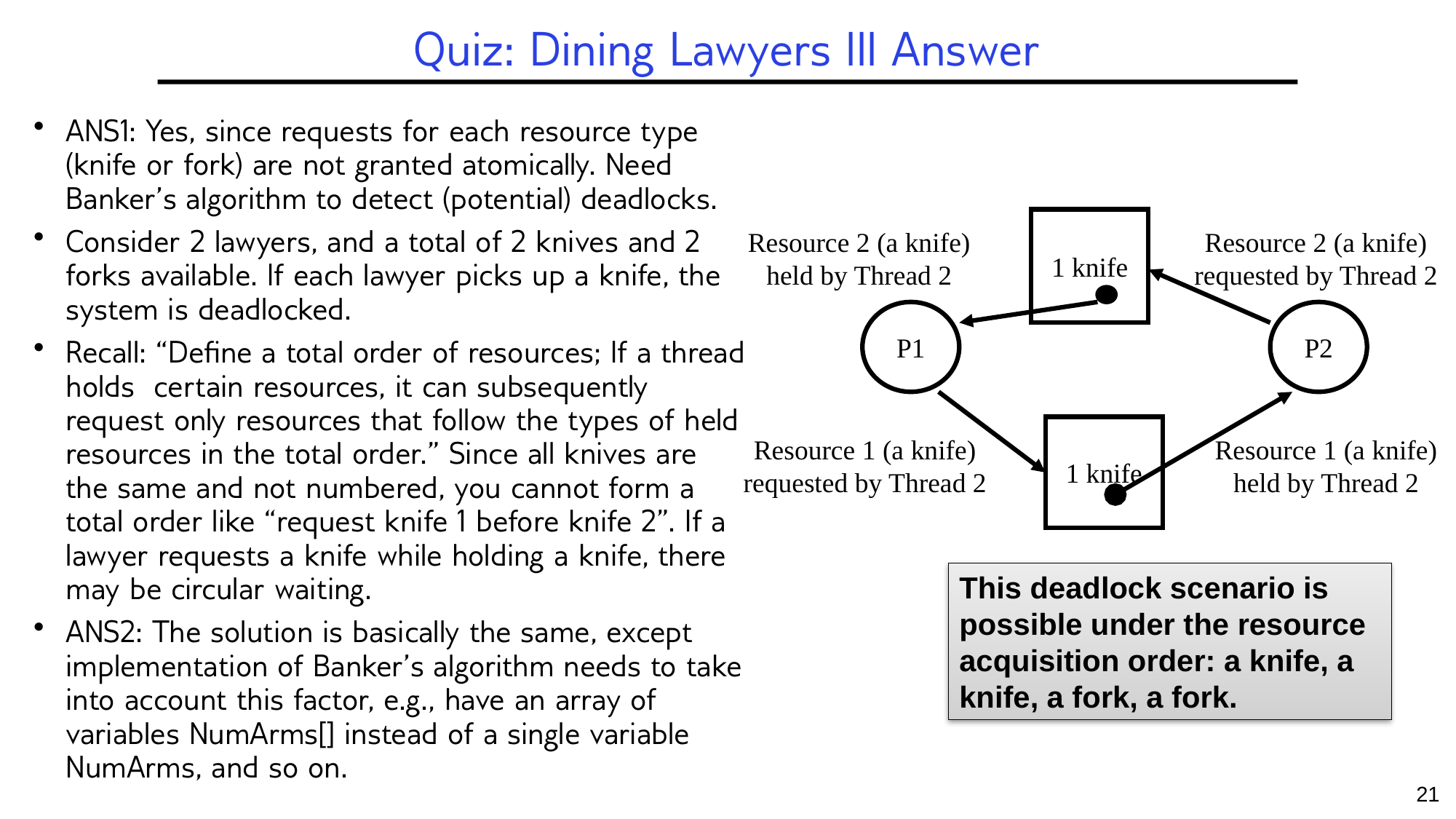

# Quiz: Dining Lawyers III Answer
ANS1: Yes, since requests for each resource type (knife or fork) are not granted atomically. Need Banker’s algorithm to detect (potential) deadlocks.
Consider 2 lawyers, and a total of 2 knives and 2 forks available. If each lawyer picks up a knife, the system is deadlocked.
Recall: “Define a total order of resources; If a thread holds  certain resources, it can subsequently request only resources that follow the types of held resources in the total order.” Since all knives are the same and not numbered, you cannot form a total order like “request knife 1 before knife 2”. If a lawyer requests a knife while holding a knife, there may be circular waiting.
ANS2: The solution is basically the same, except implementation of Banker’s algorithm needs to take into account this factor, e.g., have an array of variables NumArms[] instead of a single variable NumArms, and so on.

1 knife
Resource 2 (a knife) held by Thread 2
Resource 2 (a knife) requested by Thread 2

P1

P2

1 knife
Resource 1 (a knife) requested by Thread 2
Resource 1 (a knife) held by Thread 2
This deadlock scenario is possible under the resource acquisition order: a knife, a knife, a fork, a fork.